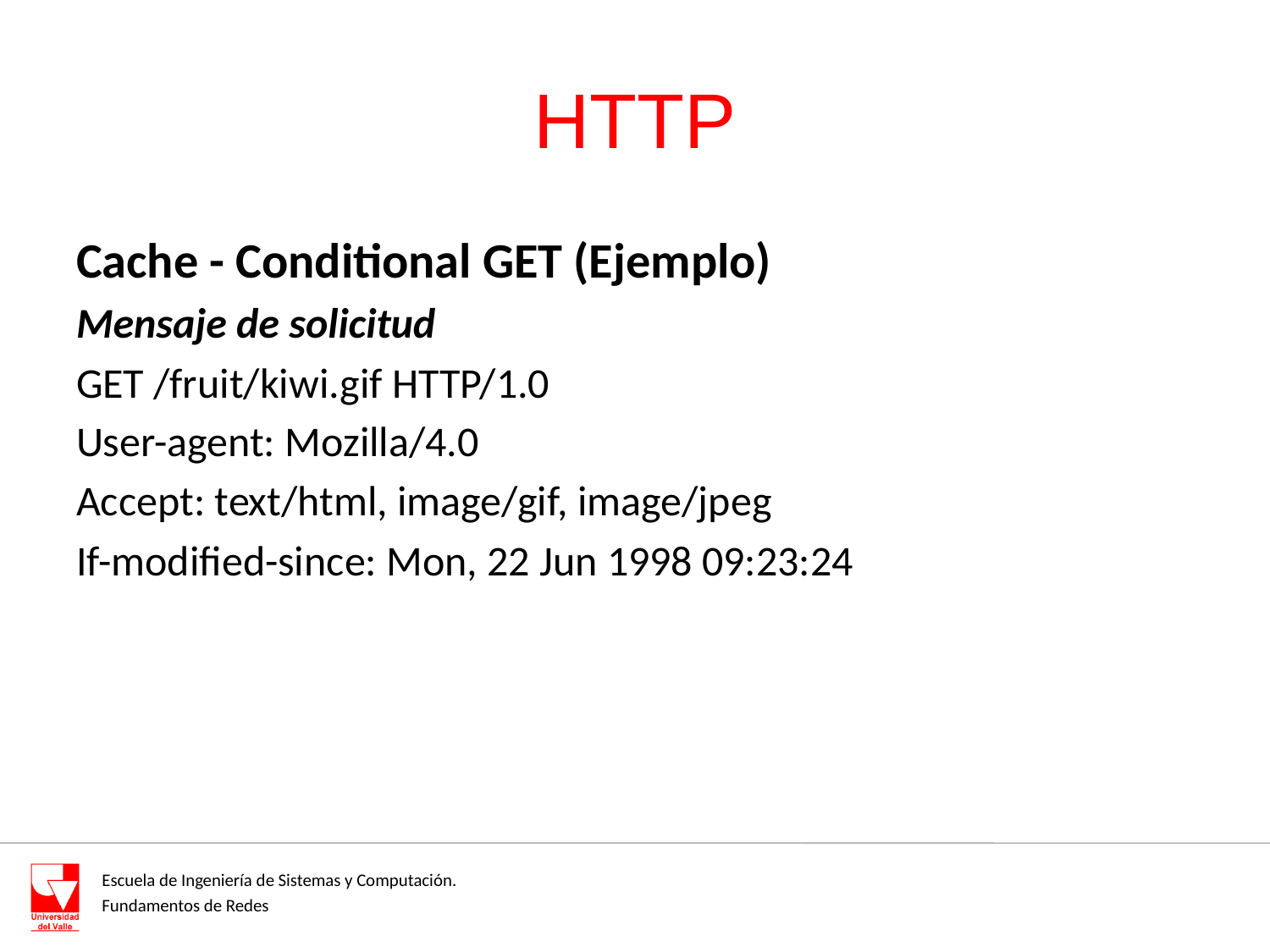

# HTTP
Cache - Conditional GET (Ejemplo)
Mensaje de solicitud
GET /fruit/kiwi.gif HTTP/1.0
User-agent: Mozilla/4.0
Accept: text/html, image/gif, image/jpeg
If-modified-since: Mon, 22 Jun 1998 09:23:24